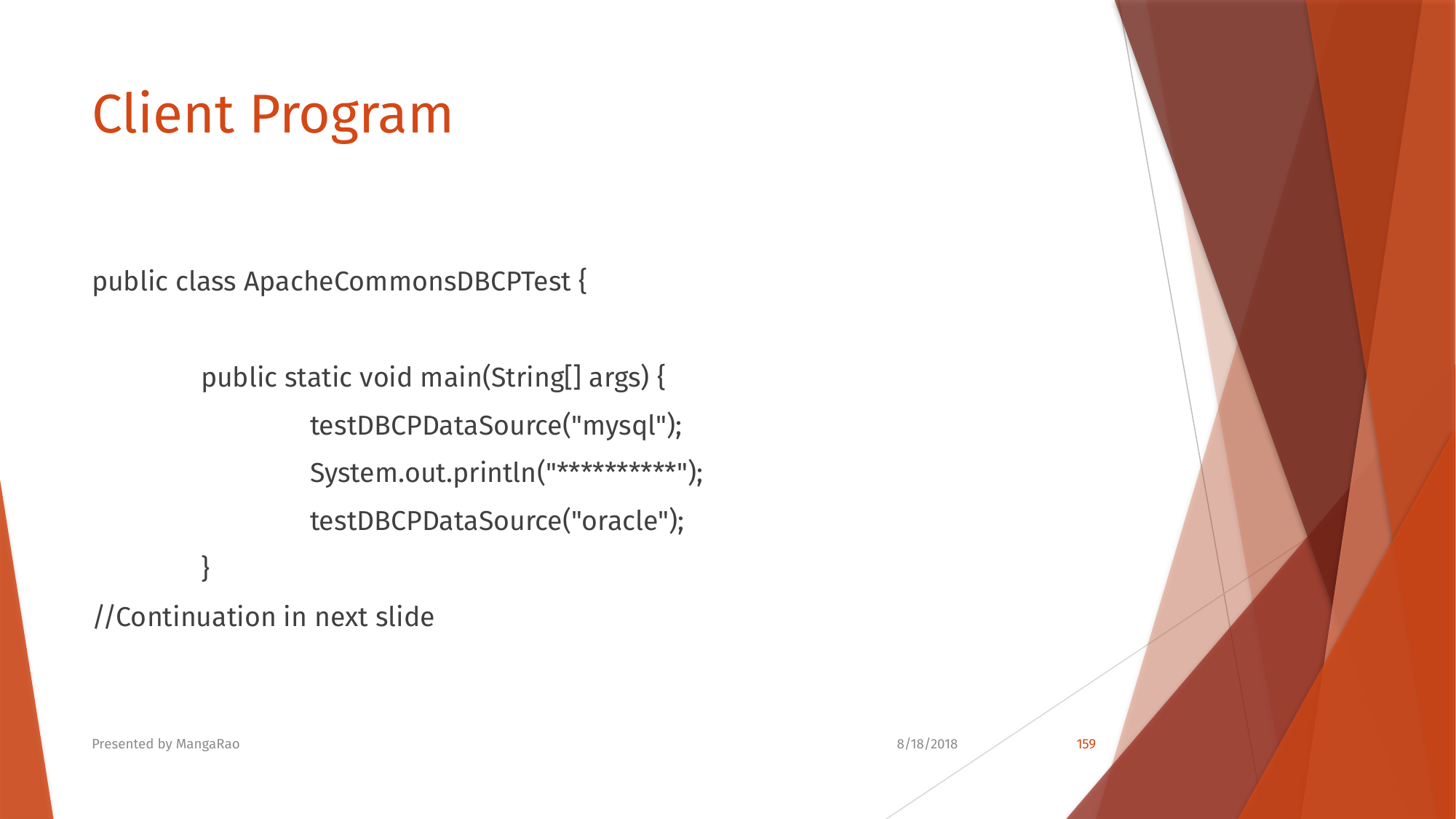

# Client Program
public class ApacheCommonsDBCPTest {

	public static void main(String[] args) {
		testDBCPDataSource("mysql");
		System.out.println("**********");
		testDBCPDataSource("oracle");
	}
//Continuation in next slide
Presented by MangaRao
8/18/2018
159